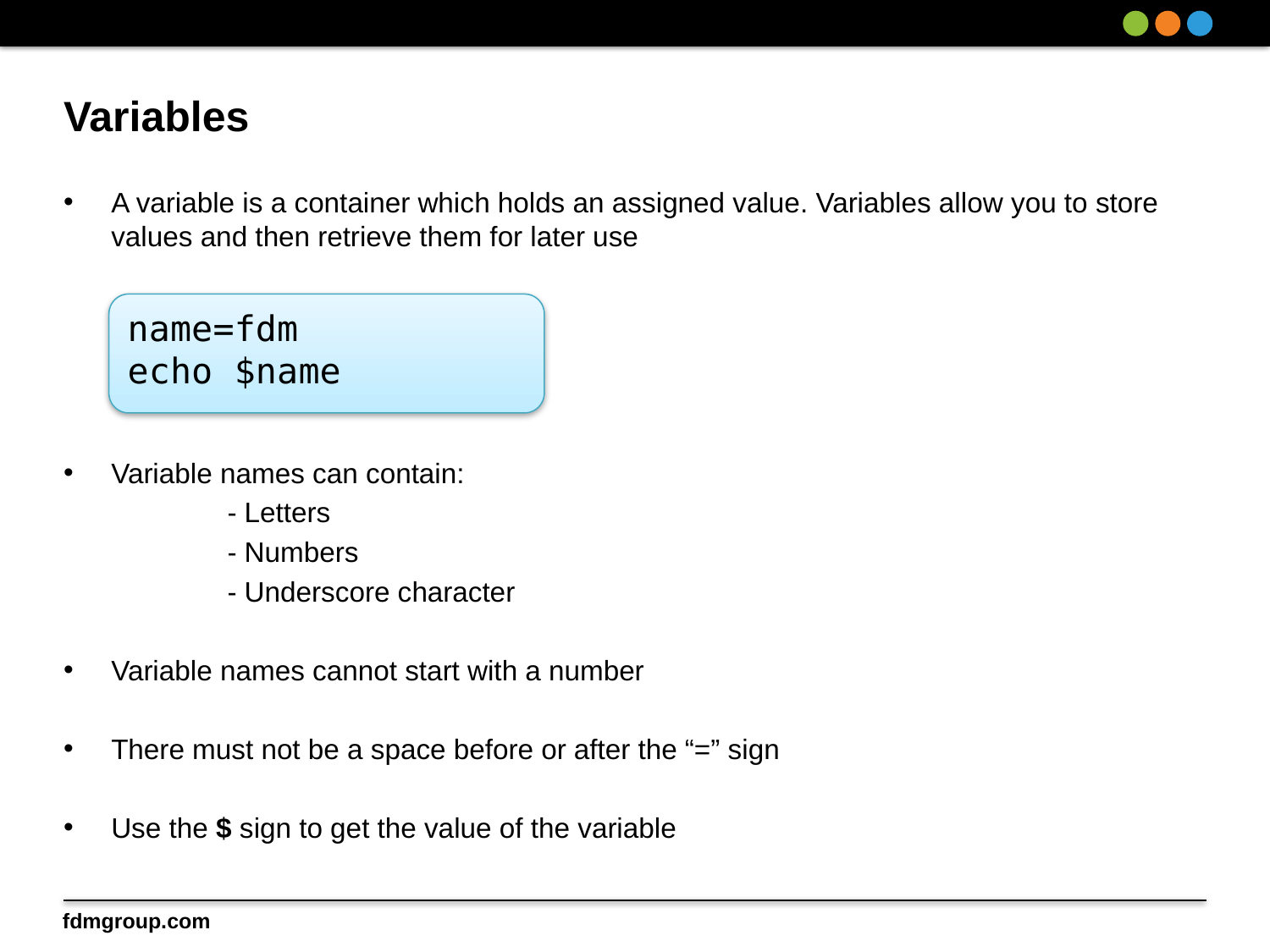

# Variables
A variable is a container which holds an assigned value. Variables allow you to store values and then retrieve them for later use

Variable names can contain:
	- Letters
	- Numbers
	- Underscore character

Variable names cannot start with a number

There must not be a space before or after the “=” sign

Use the $ sign to get the value of the variable

name=fdm
echo $name